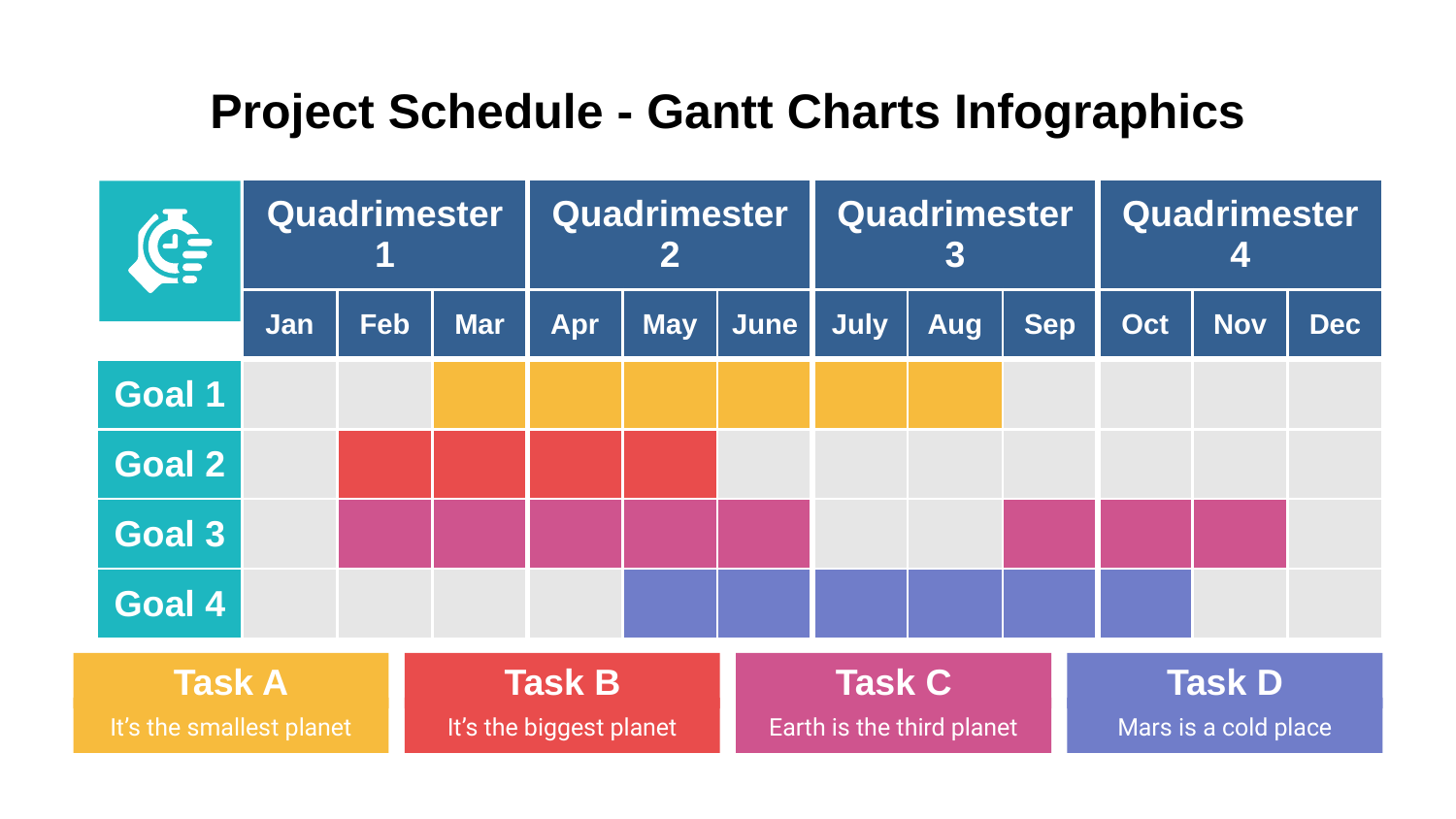

# Project Schedule - Gantt Charts Infographics
|  | Quadrimester 1 |  |  | Quadrimester 2 |  |  | Quadrimester 3 |  |  | Quadrimester 4 |  |  |
| --- | --- | --- | --- | --- | --- | --- | --- | --- | --- | --- | --- | --- |
|  | Jan | Feb | Mar | Apr | May | June | July | Aug | Sep | Oct | Nov | Dec |
| Goal 1 |  |  |  |  |  |  |  |  |  |  |  |  |
| Goal 2 |  |  |  |  |  |  |  |  |  |  |  |  |
| Goal 3 |  |  |  |  |  |  |  |  |  |  |  |  |
| Goal 4 |  |  |  |  |  |  |  |  |  |  |  |  |

Task A
It’s the smallest planet
Task B
It’s the biggest planet
Task C
Earth is the third planet
Task D
Mars is a cold place